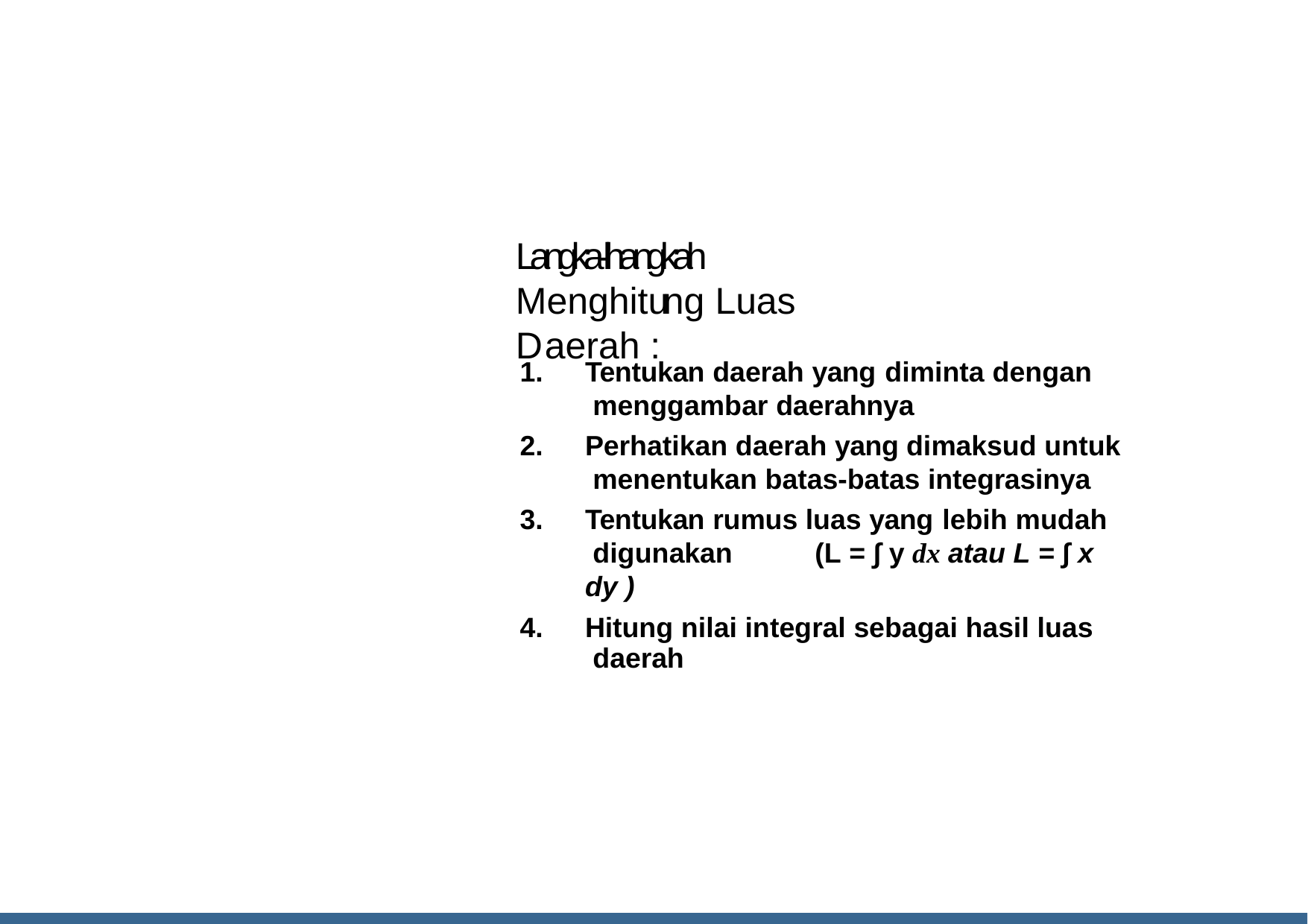

Langka-lhangkah Menghitung Luas D aerah :
Langka-lhangkah  Menghitung Luas Daerah :
Tentukan daerah yang diminta dengan  menggambar daerahnya
Perhatikan daerah yang dimaksud untuk  menentukan batas-batas integrasinya
Tentukan rumus luas yang lebih mudah  digunakan	(L = ∫ y dx atau L = ∫ x dy )
Hitung nilai integral sebagai hasil luas  daerah